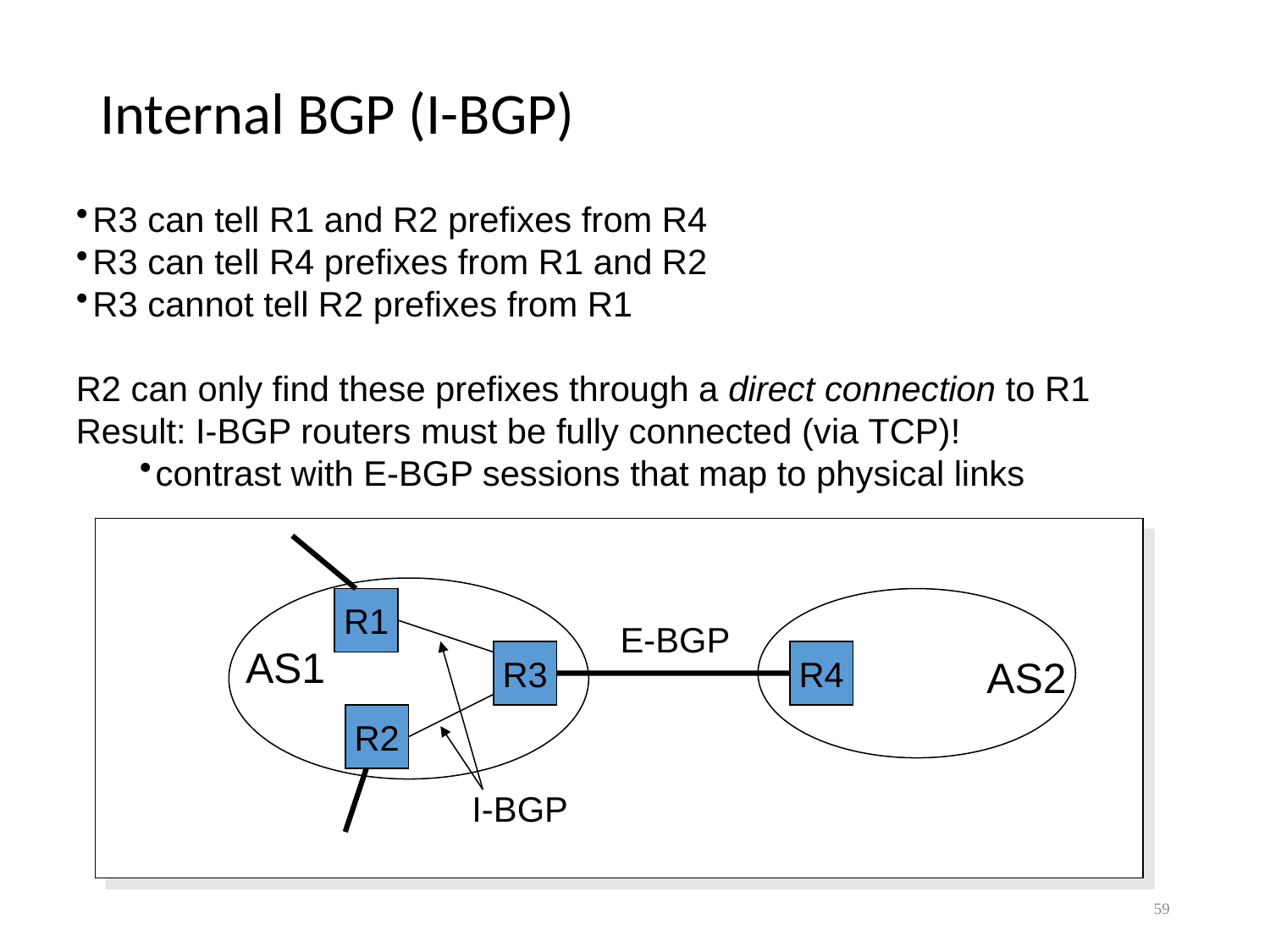

# Internal BGP (I-BGP)
R3 can tell R1 and R2 prefixes from R4
R3 can tell R4 prefixes from R1 and R2
R3 cannot tell R2 prefixes from R1

R2 can only find these prefixes through a direct connection to R1
Result: I-BGP routers must be fully connected (via TCP)!
contrast with E-BGP sessions that map to physical links

R1

E-BGP

AS1

R3
R4
AS2

R2

I-BGP
59